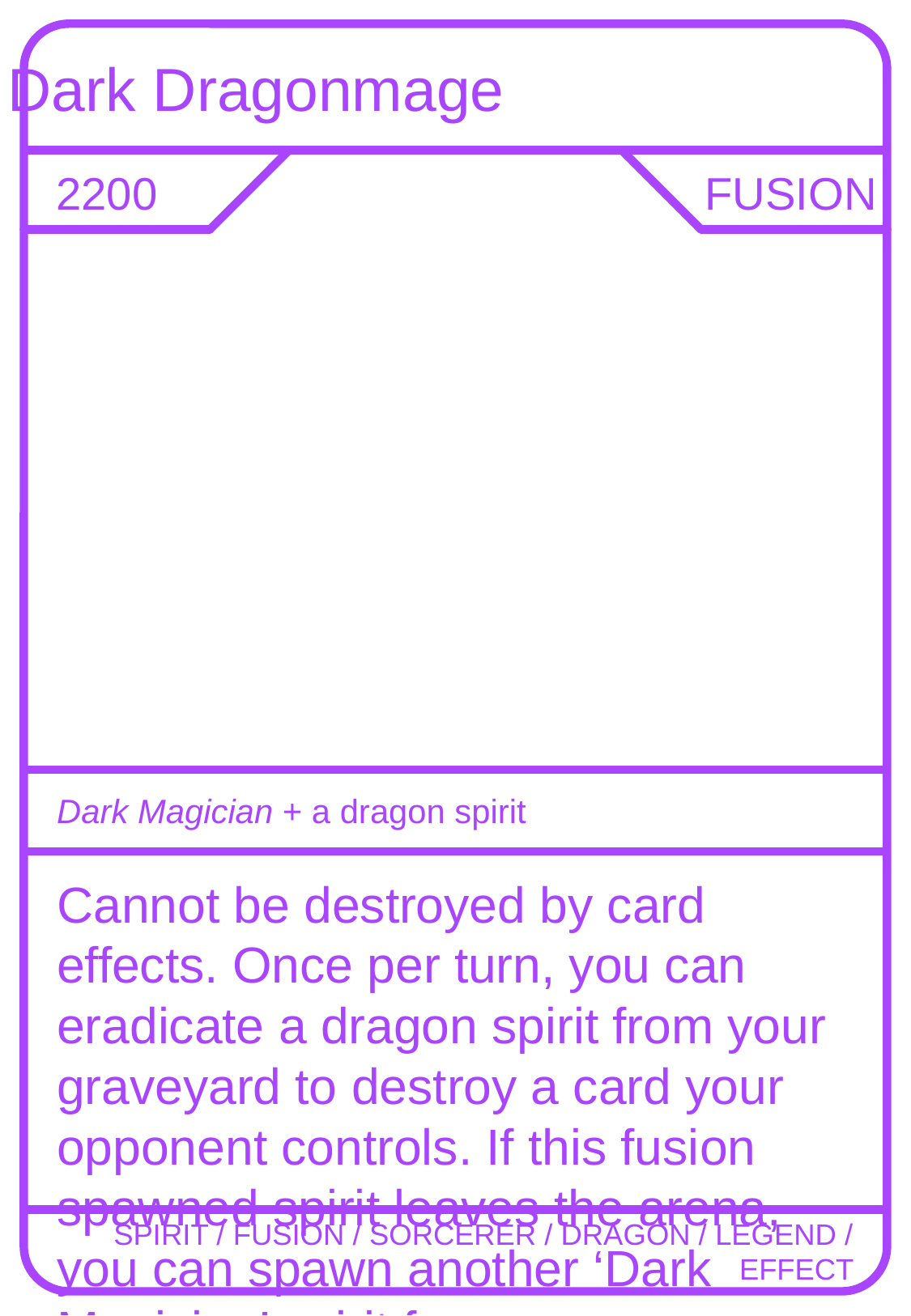

Dark Dragonmage
2200
FUSION
Dark Magician + a dragon spirit
Cannot be destroyed by card effects. Once per turn, you can eradicate a dragon spirit from your graveyard to destroy a card your opponent controls. If this fusion spawned spirit leaves the arena, you can spawn another ‘Dark Magician’ spirit from your graveyard.
SPIRIT / FUSION / SORCERER / DRAGON / LEGEND / EFFECT